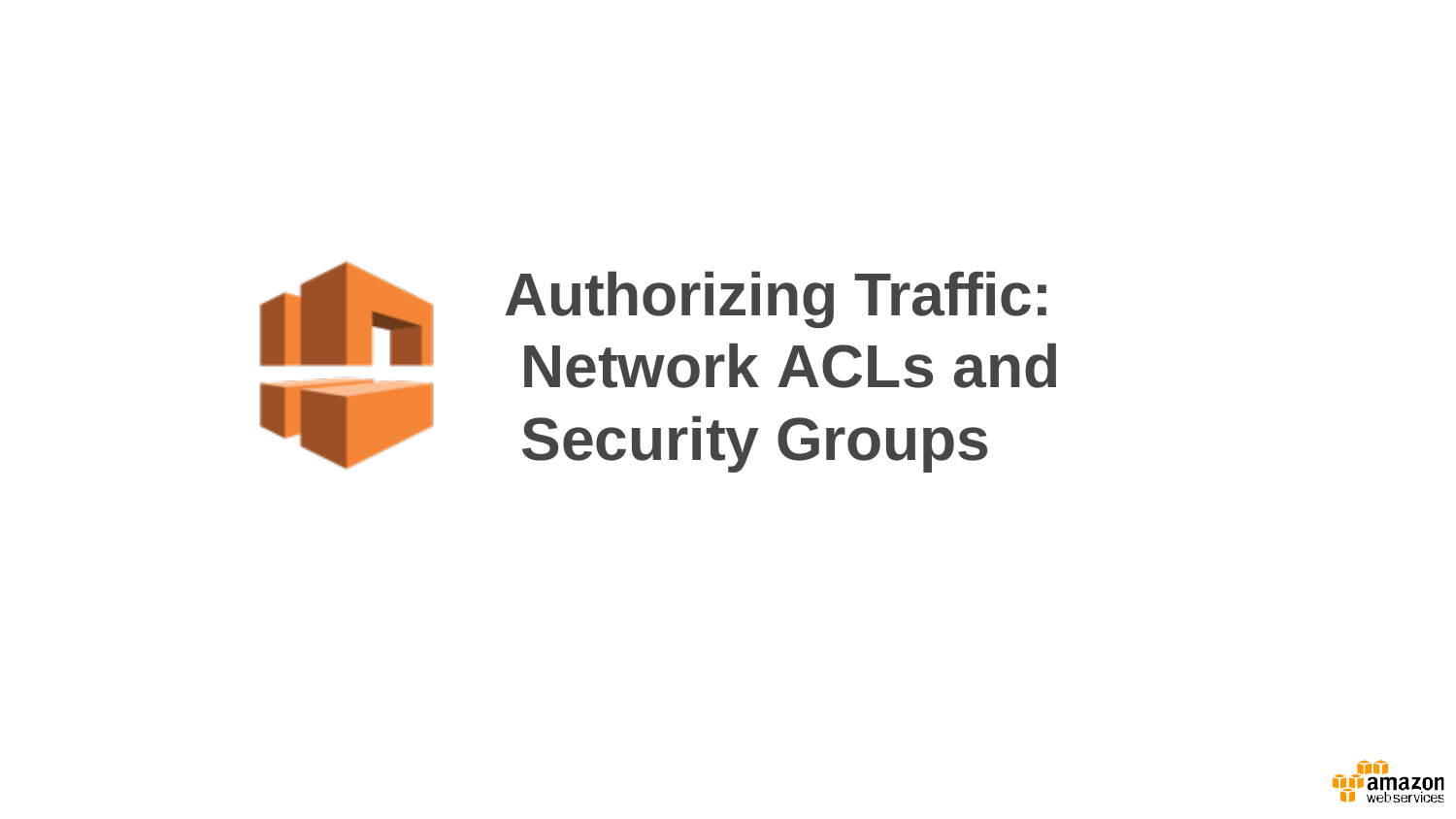

# Authorizing Traffic:  Network ACLs and  Security Groups